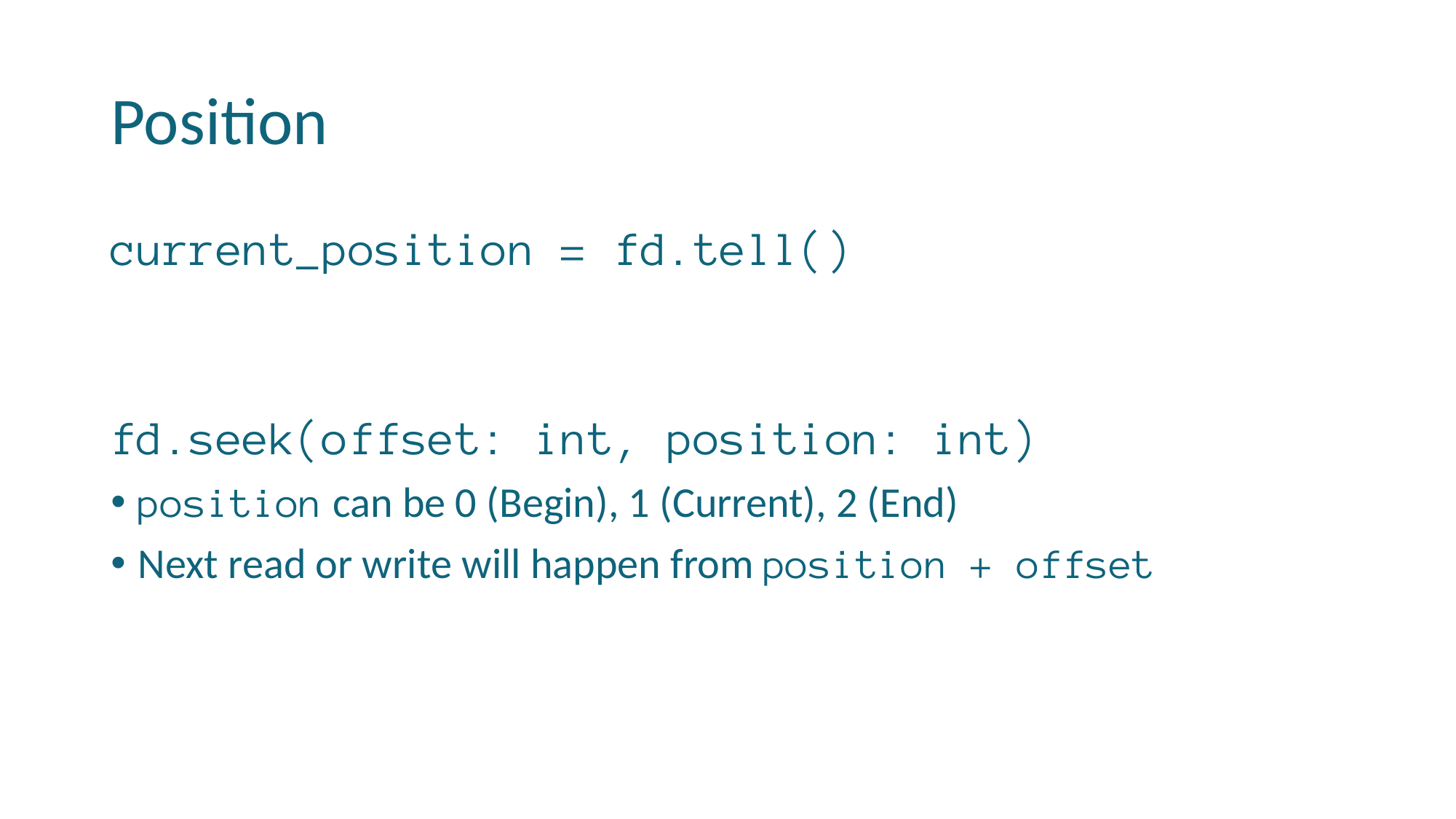

# Position
current_position = fd.tell()

fd.seek(offset: int, position: int)
position can be 0 (Begin), 1 (Current), 2 (End)
Next read or write will happen from position + offset